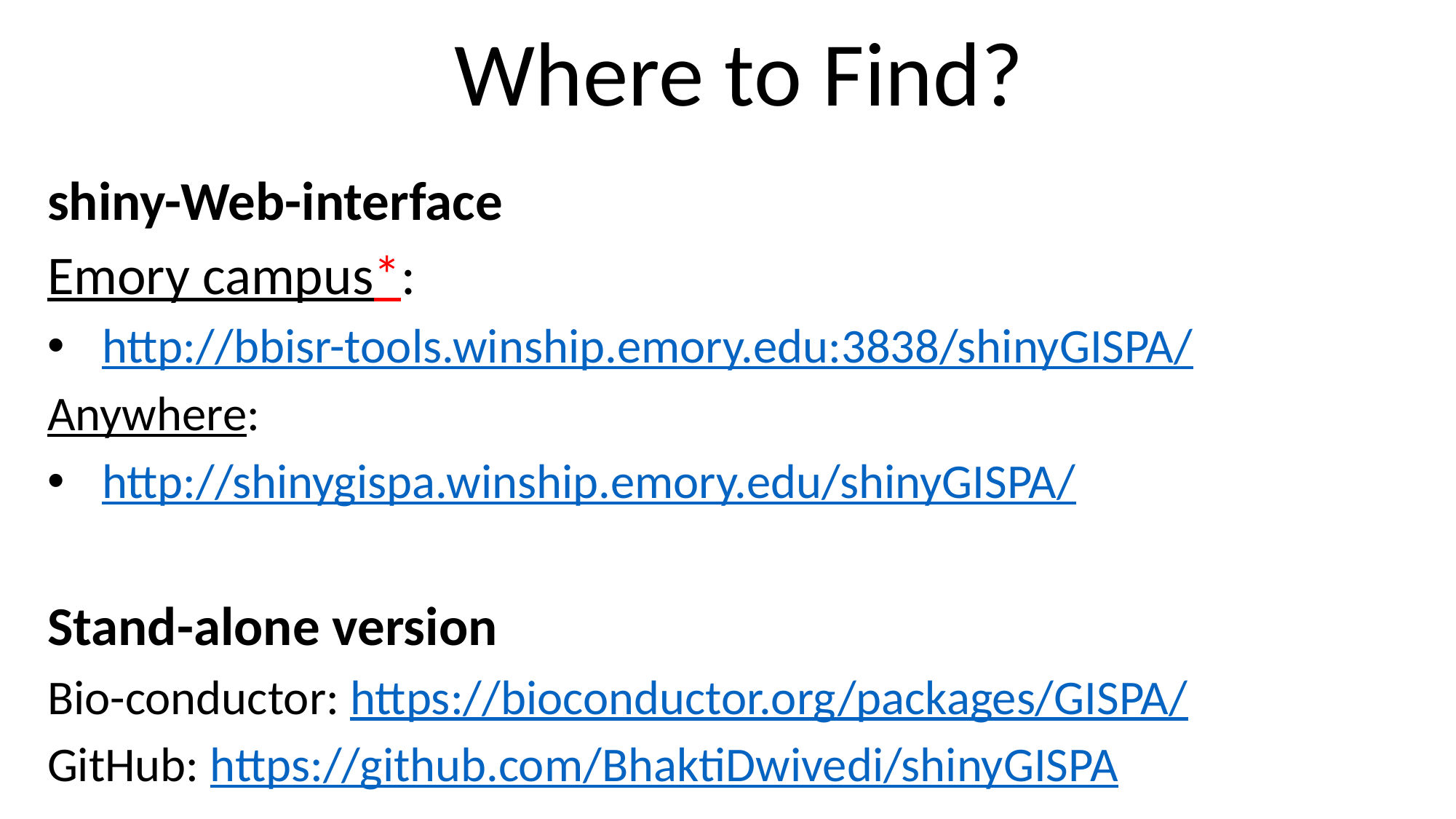

# Where to Find?
shiny-Web-interface
Emory campus*:
http://bbisr-tools.winship.emory.edu:3838/shinyGISPA/
Anywhere:
http://shinygispa.winship.emory.edu/shinyGISPA/

Stand-alone version
Bio-conductor: https://bioconductor.org/packages/GISPA/
GitHub: https://github.com/BhaktiDwivedi/shinyGISPA